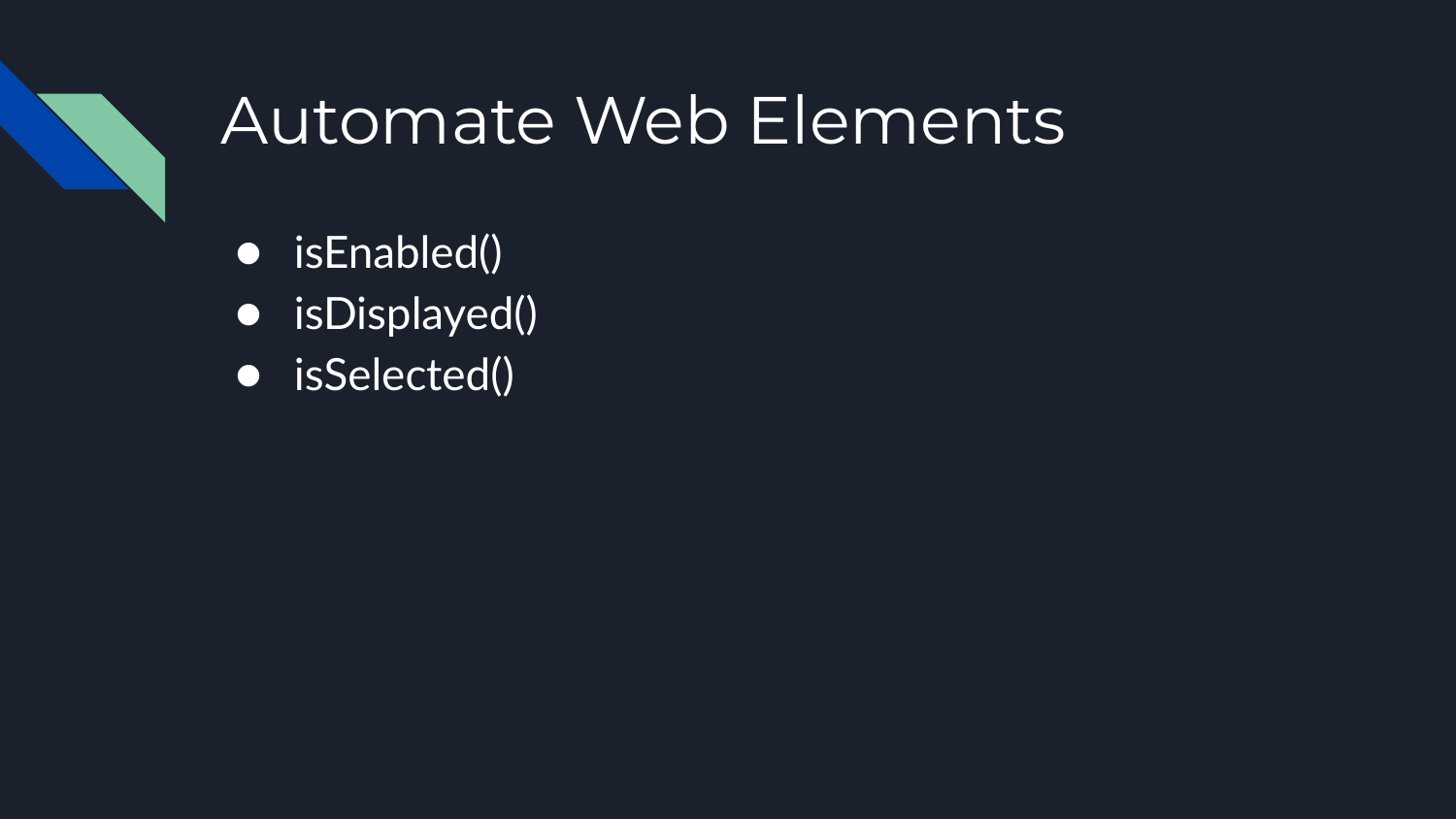

# Automate Web Elements
isEnabled()
isDisplayed()
isSelected()